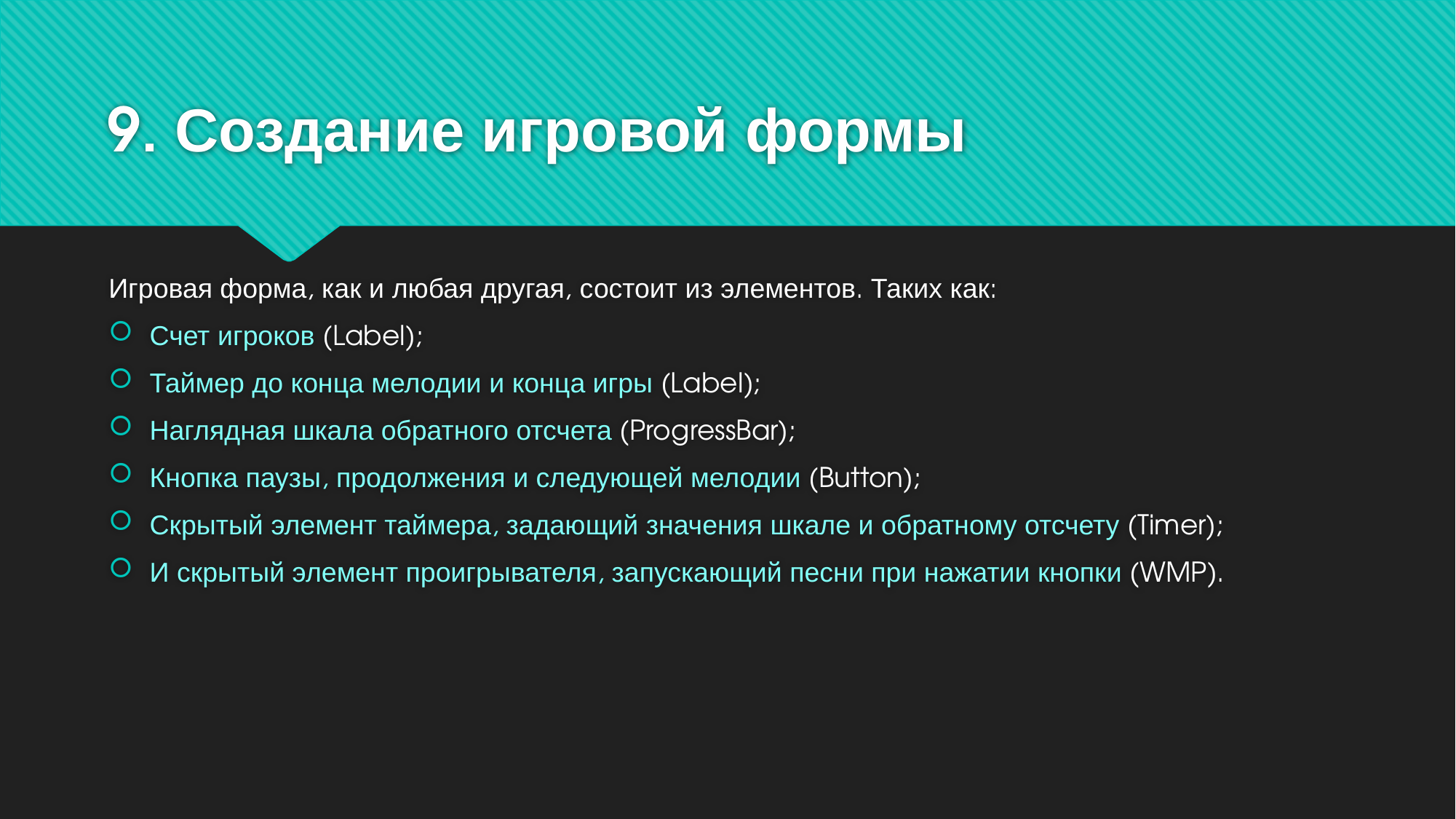

# 9. Создание игровой формы
Игровая форма, как и любая другая, состоит из элементов. Таких как:
Счет игроков (Label);
Таймер до конца мелодии и конца игры (Label);
Наглядная шкала обратного отсчета (ProgressBar);
Кнопка паузы, продолжения и следующей мелодии (Button);
Скрытый элемент таймера, задающий значения шкале и обратному отсчету (Timer);
И скрытый элемент проигрывателя, запускающий песни при нажатии кнопки (WMP).